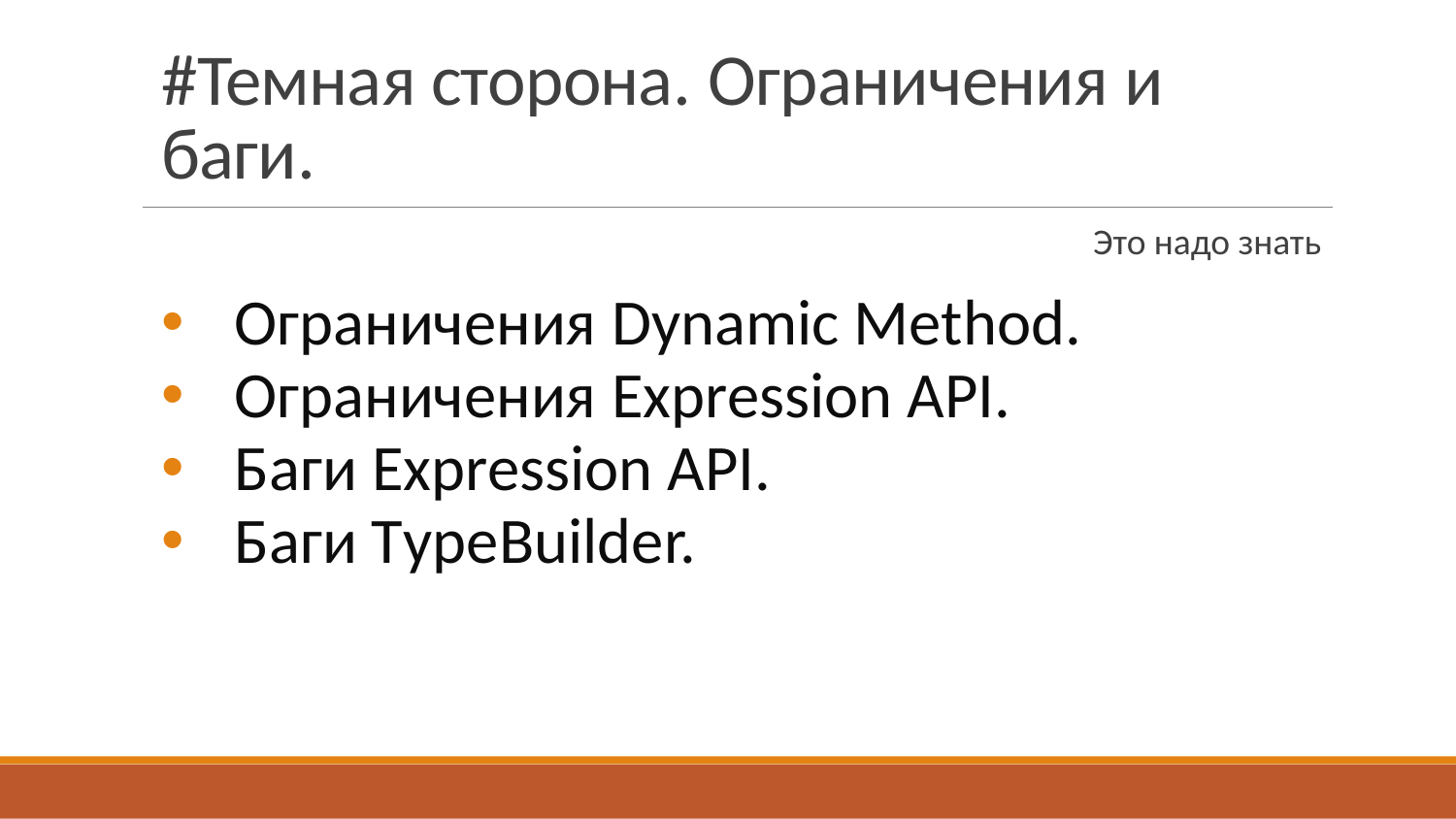

# #Темная сторона. Ограничения и баги.
Это надо знать
Ограничения Dynamic Method.
Ограничения Expression API.
Баги Expression API.
Баги ТypeBuilder.